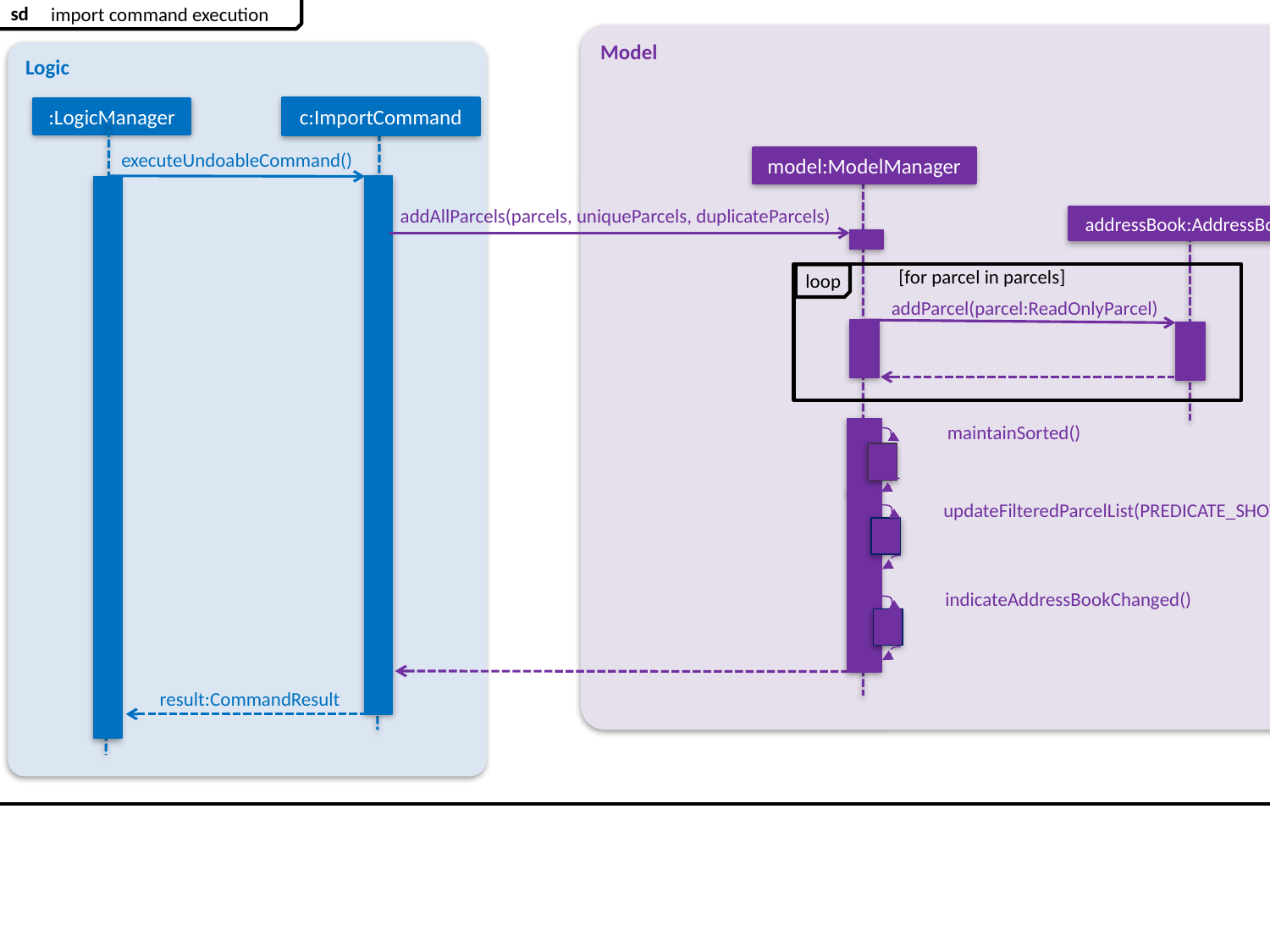

sd
import command execution
Model
Logic
c:ImportCommand
:LogicManager
model:ModelManager
executeUndoableCommand()

addAllParcels(parcels, uniqueParcels, duplicateParcels)
addressBook:AddressBook

[for parcel in parcels]

loop
addParcel(parcel:ReadOnlyParcel)

maintainSorted()

updateFilteredParcelList(PREDICATE_SHOW_ALL_PARCELS)

indicateAddressBookChanged()

result:CommandResult